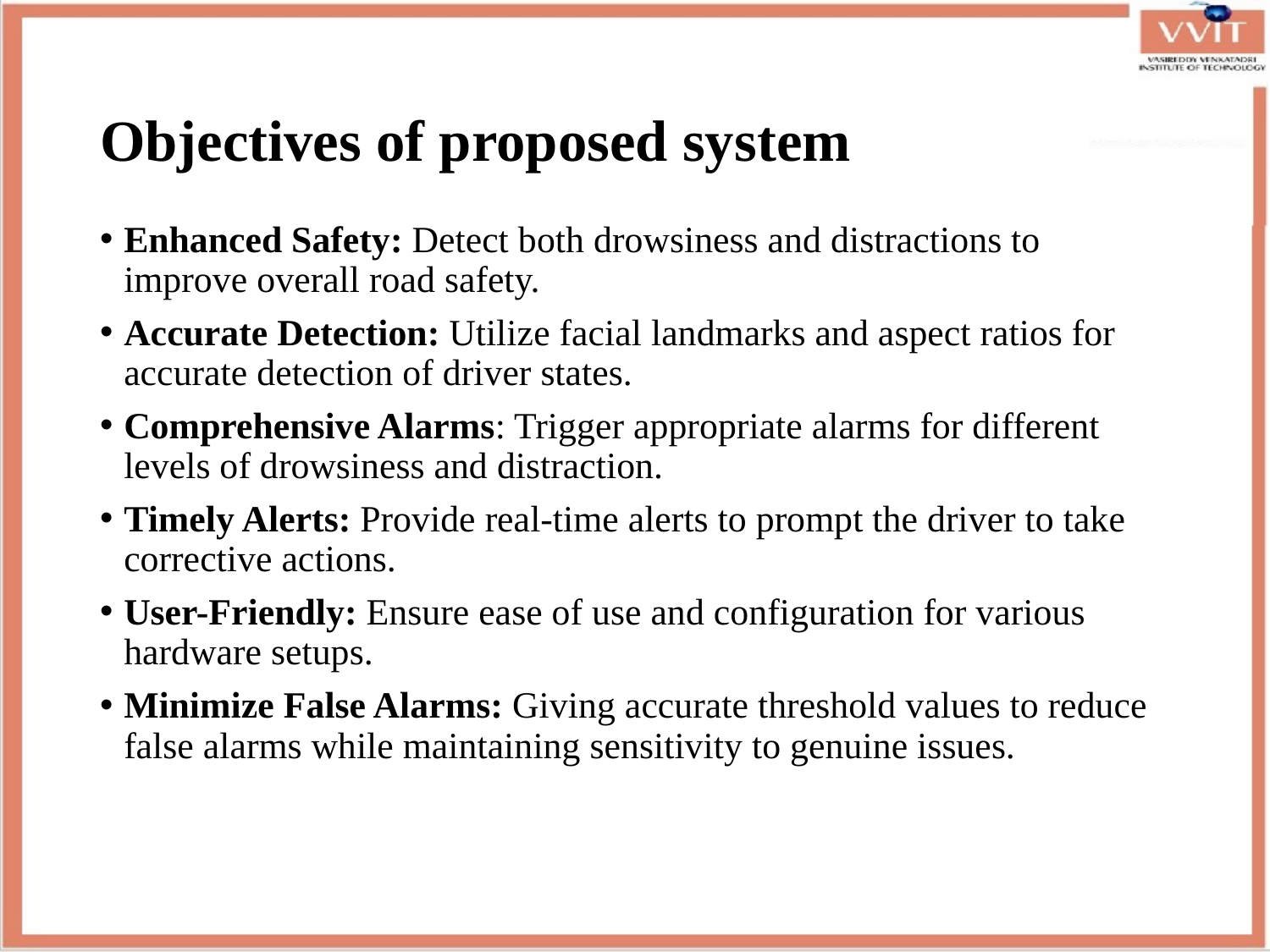

# Objectives of proposed system
Enhanced Safety: Detect both drowsiness and distractions to improve overall road safety.
Accurate Detection: Utilize facial landmarks and aspect ratios for accurate detection of driver states.
Comprehensive Alarms: Trigger appropriate alarms for different levels of drowsiness and distraction.
Timely Alerts: Provide real-time alerts to prompt the driver to take corrective actions.
User-Friendly: Ensure ease of use and configuration for various hardware setups.
Minimize False Alarms: Giving accurate threshold values to reduce false alarms while maintaining sensitivity to genuine issues.